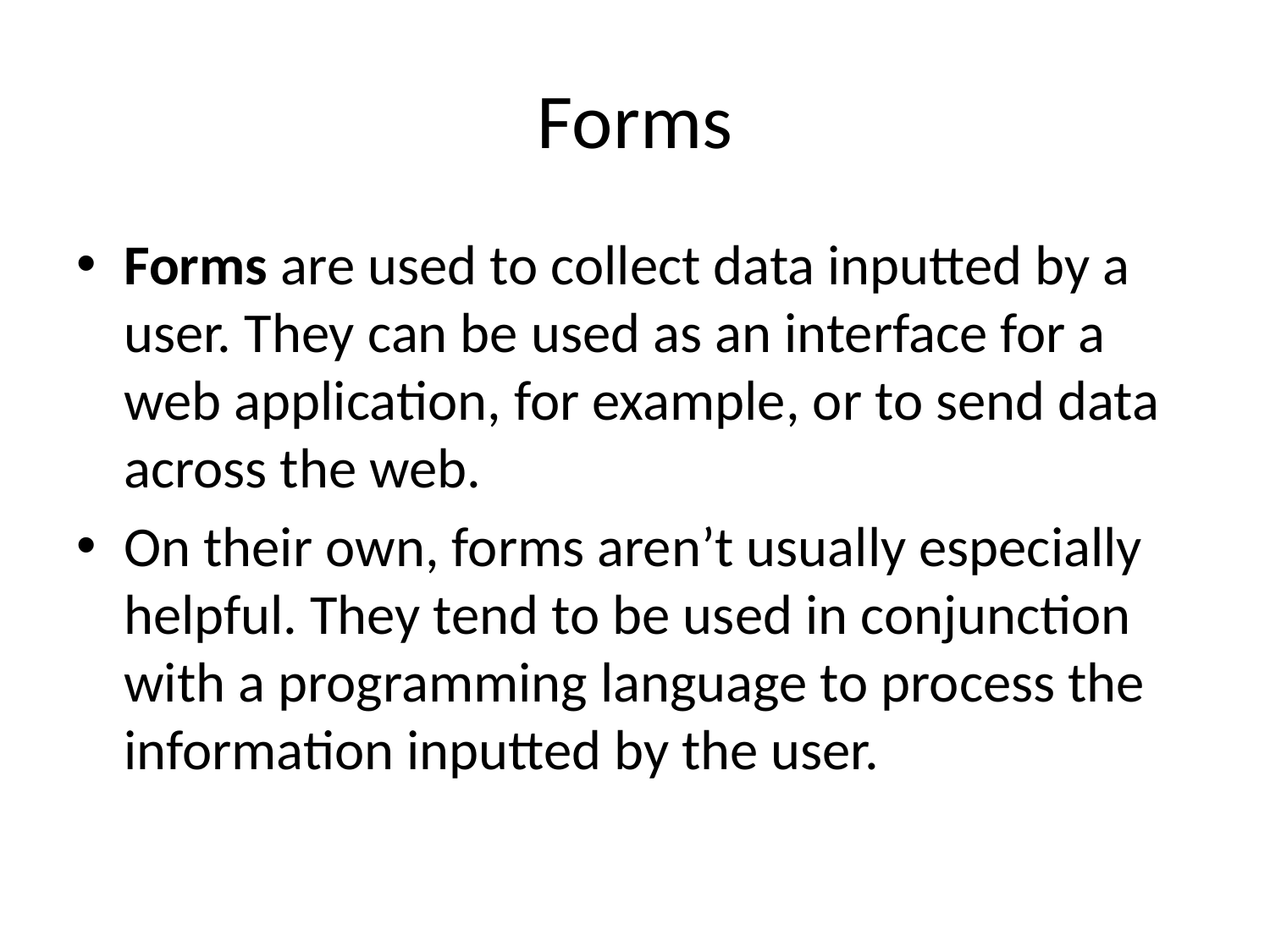

# Forms
Forms are used to collect data inputted by a user. They can be used as an interface for a web application, for example, or to send data across the web.
On their own, forms aren’t usually especially helpful. They tend to be used in conjunction with a programming language to process the information inputted by the user.